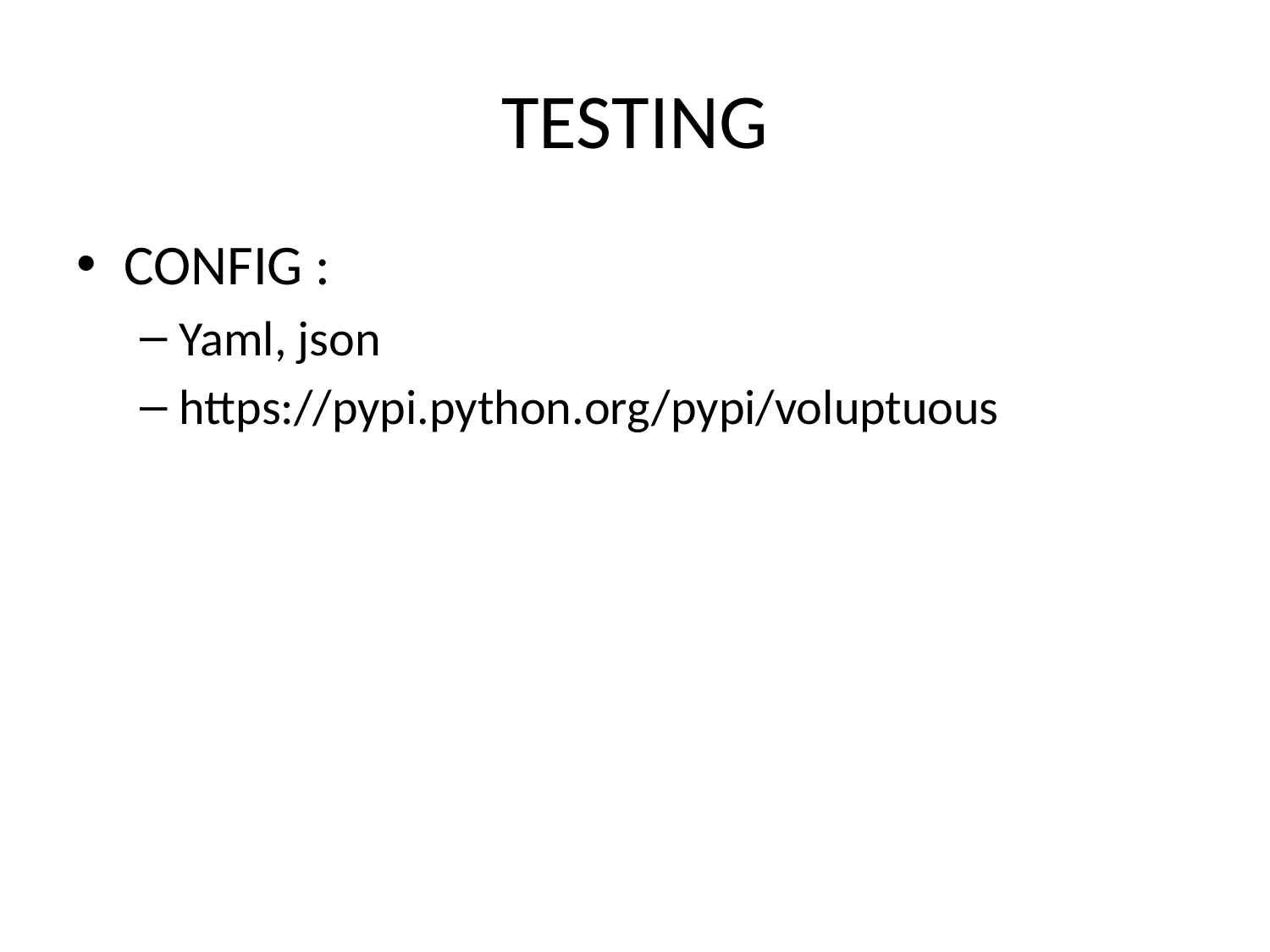

# TESTING
CONFIG :
Yaml, json
https://pypi.python.org/pypi/voluptuous